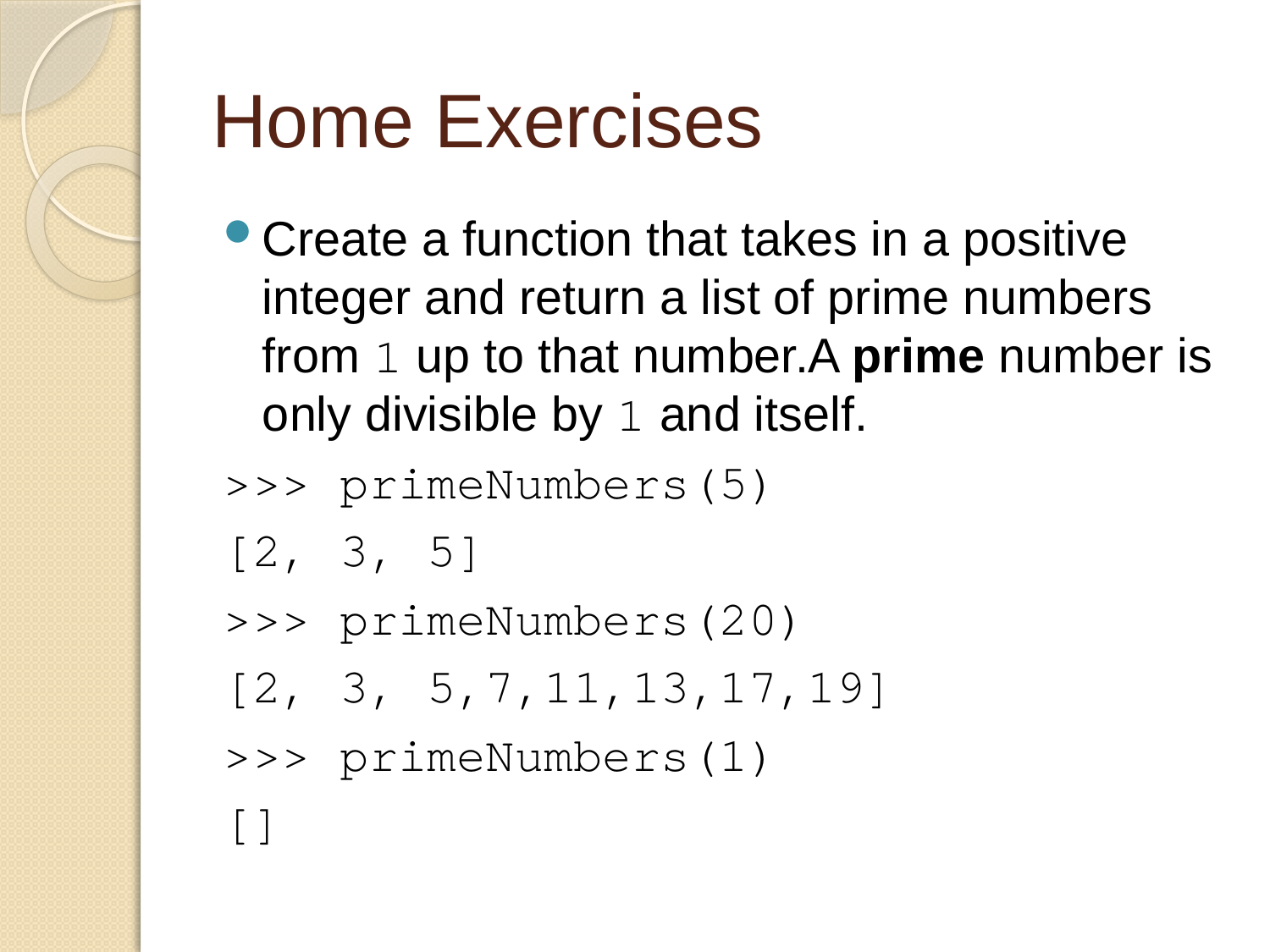

# Home Exercises
Create a function that takes in a positive integer and return a list of prime numbers from 1 up to that number. A prime number is only divisible by 1 and itself.
>>> primeNumbers(5)
[2, 3, 5]
>>> primeNumbers(20)
[2, 3, 5,7,11,13,17,19]
>>> primeNumbers(1)
[]